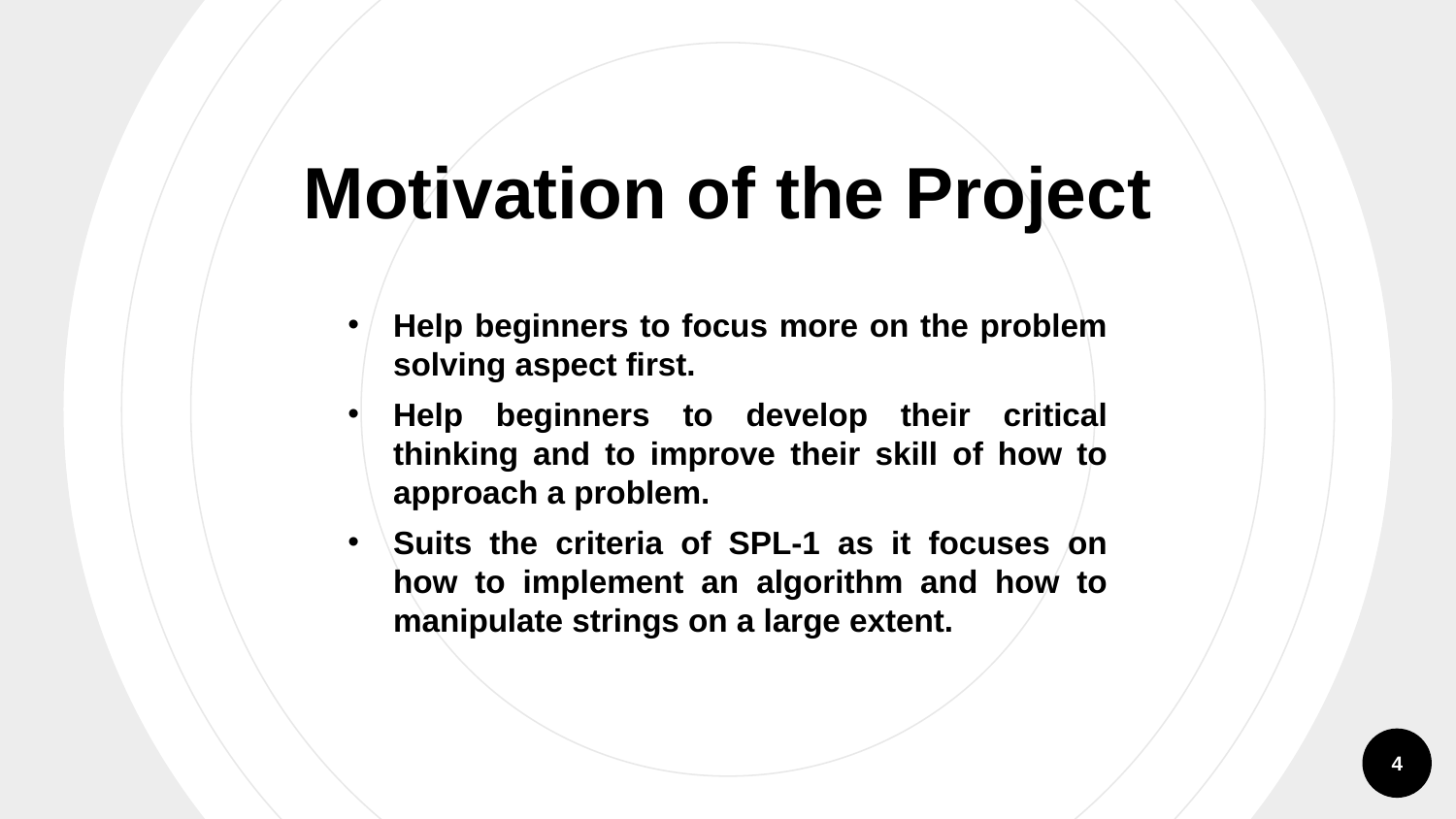

Motivation of the Project
Help beginners to focus more on the problem solving aspect first.
Help beginners to develop their critical thinking and to improve their skill of how to approach a problem.
Suits the criteria of SPL-1 as it focuses on how to implement an algorithm and how to manipulate strings on a large extent.
4